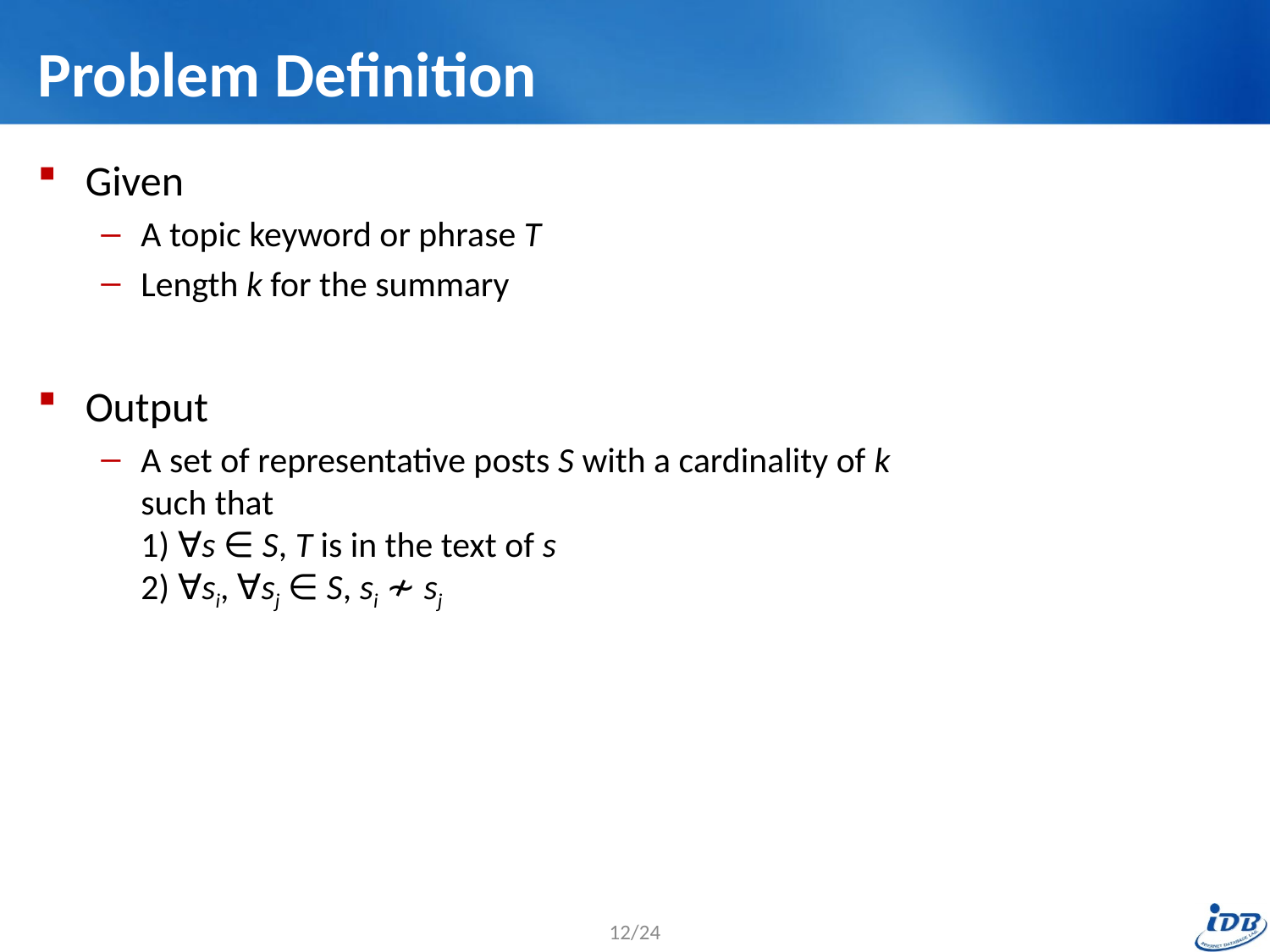

# Problem Definition
Given
A topic keyword or phrase T
Length k for the summary

Output
A set of representative posts S with a cardinality of k
such that
1) ∀s ∈ S, T is in the text of s
2) ∀si, ∀sj ∈ S, si ≁ sj

12/24